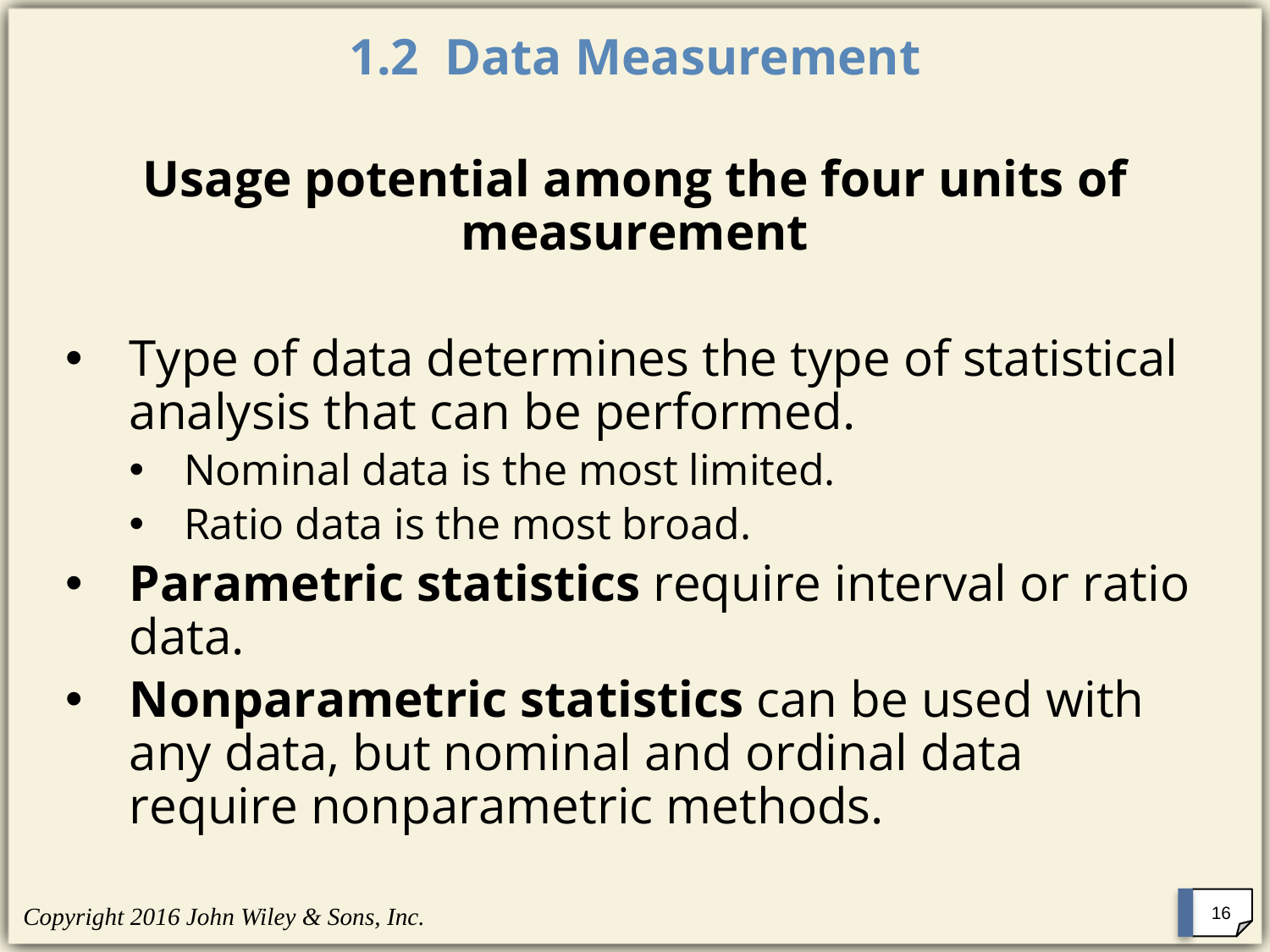

# 1.2  Data Measurement
Usage potential among the four units of measurement

Type of data determines the type of statistical analysis that can be performed.
Nominal data is the most limited.
Ratio data is the most broad.
Parametric statistics require interval or ratio data.
Nonparametric statistics can be used with any data, but nominal and ordinal data require nonparametric methods.